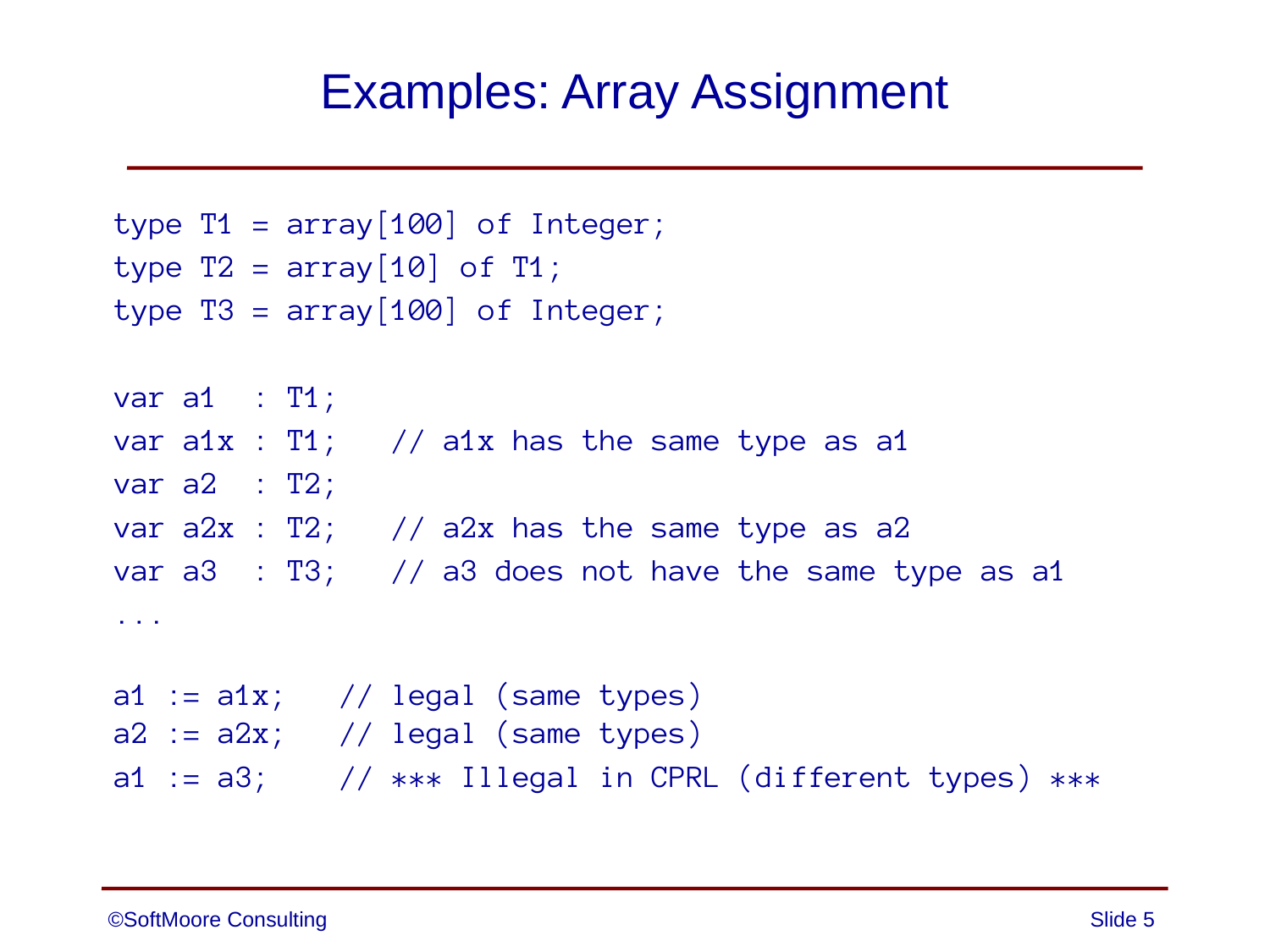

# Examples: Array Assignment
type T1 = array[100] of Integer;
type T2 = array[10] of T1;
type T3 = array[100] of Integer;

var a1  : T1;
var a1x : T1;   // a1x has the same type as a1
var a2  : T2;
var a2x : T2;   // a2x has the same type as a2
var a3  : T3;   // a3 does not have the same type as a1
...

a1 := a1x;   // legal (same types)
a2 := a2x;   // legal (same types)
a1 := a3;    // *** Illegal in CPRL (different types) ***
©SoftMoore Consulting
Slide 5